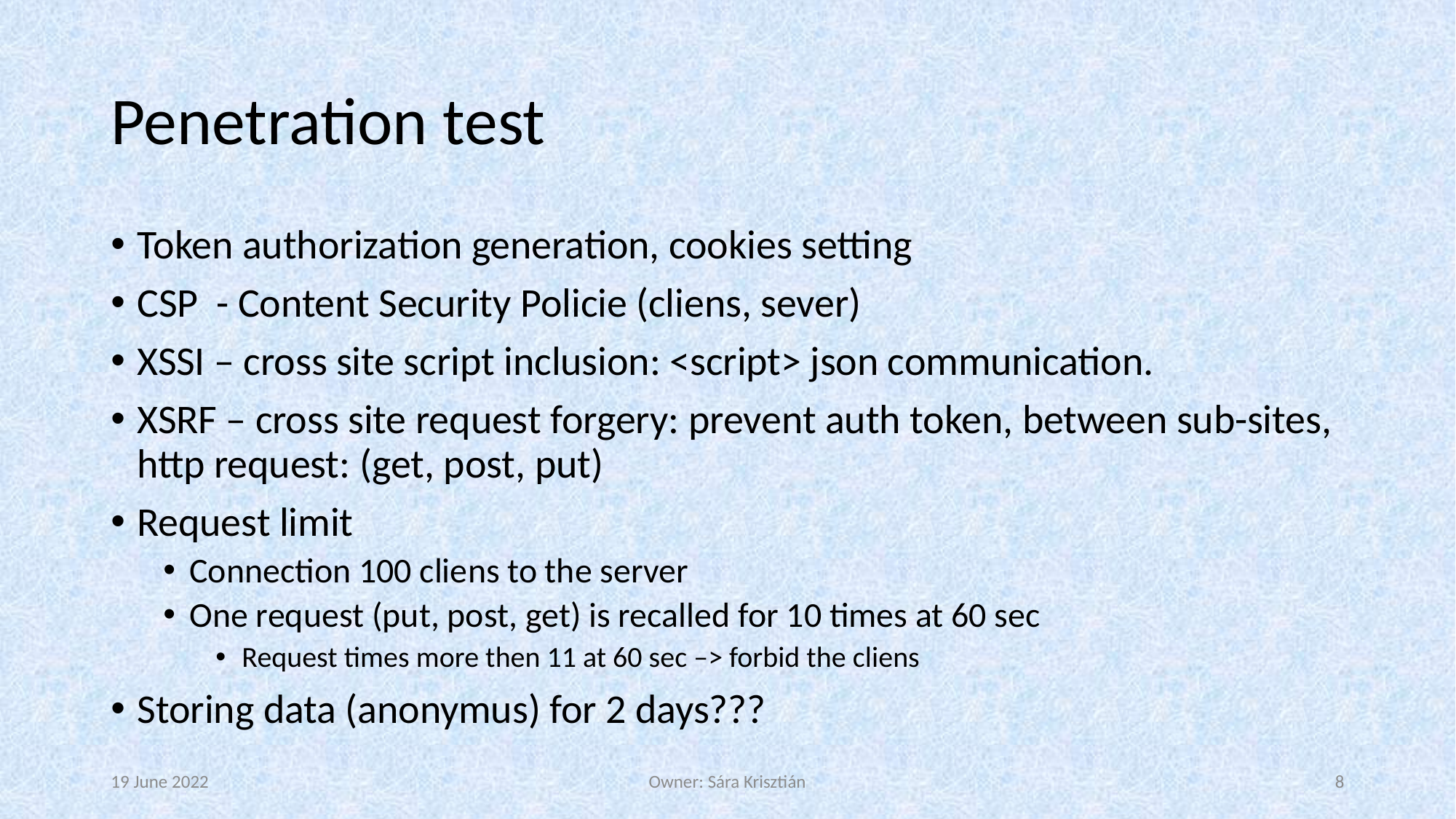

# Penetration test
Token authorization generation, cookies setting
CSP  - Content Security Policie (cliens, sever)
XSSI – cross site script inclusion: <script> json communication.
XSRF – cross site request forgery: prevent auth token, between sub-sites, http request: (get, post, put)
Request limit
Connection 100 cliens to the server
One request (put, post, get) is recalled for 10 times at 60 sec
Request times more then 11 at 60 sec –> forbid the cliens
Storing data (anonymus) for 2 days???

19 June 2022
Owner: Sára Krisztián
8